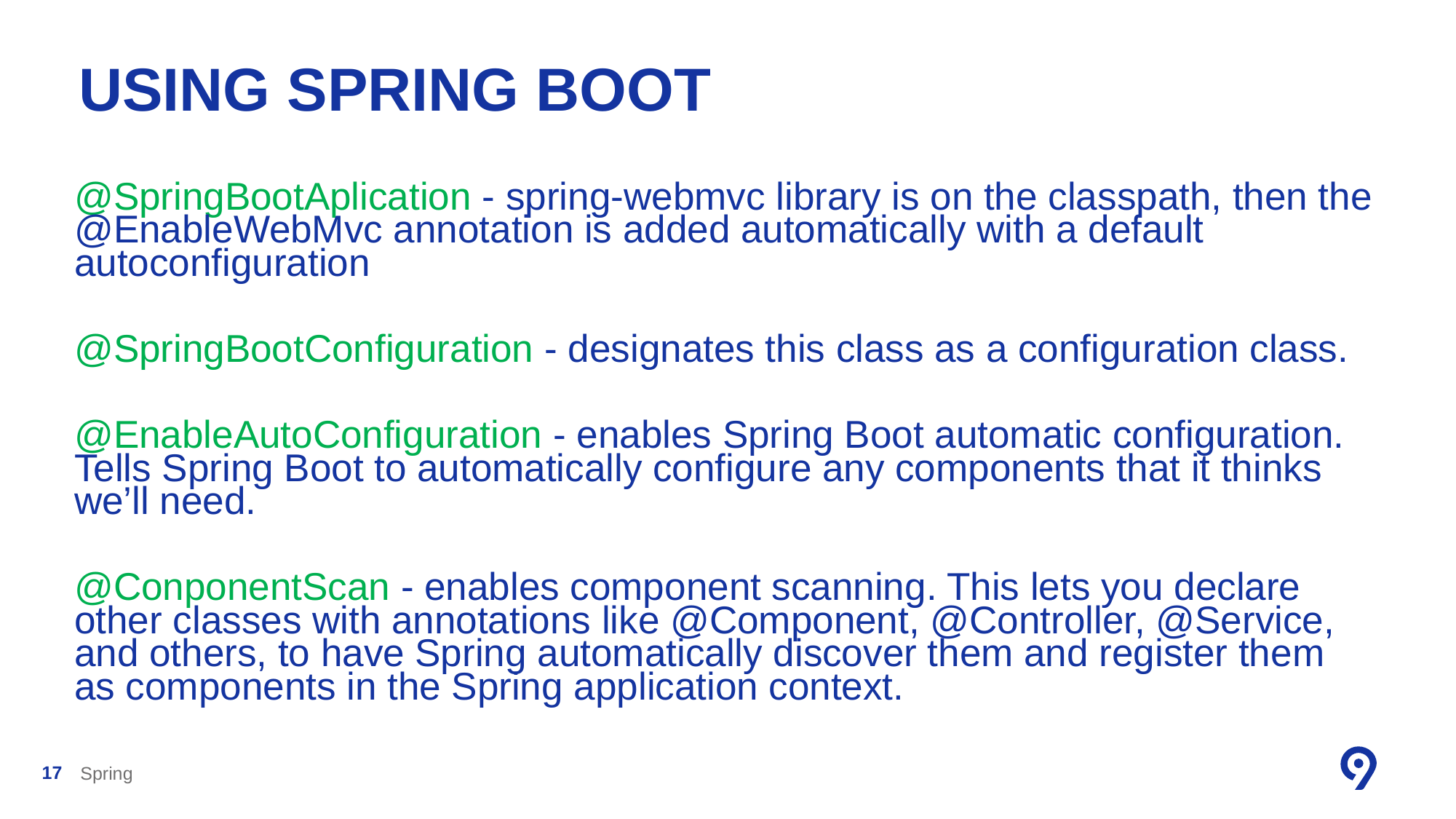

# USING SPRING BOOT
@SpringBootAplication - spring-webmvc library is on the classpath, then the @EnableWebMvc annotation is added automatically with a default autoconfiguration

@SpringBootConfiguration - designates this class as a configuration class.

@EnableAutoConfiguration - enables Spring Boot automatic configuration. Tells Spring Boot to automatically configure any components that it thinks we’ll need.

@ConponentScan - enables component scanning. This lets you declare other classes with annotations like @Component, @Controller, @Service, and others, to have Spring automatically discover them and register them as components in the Spring application context.
Spring
17